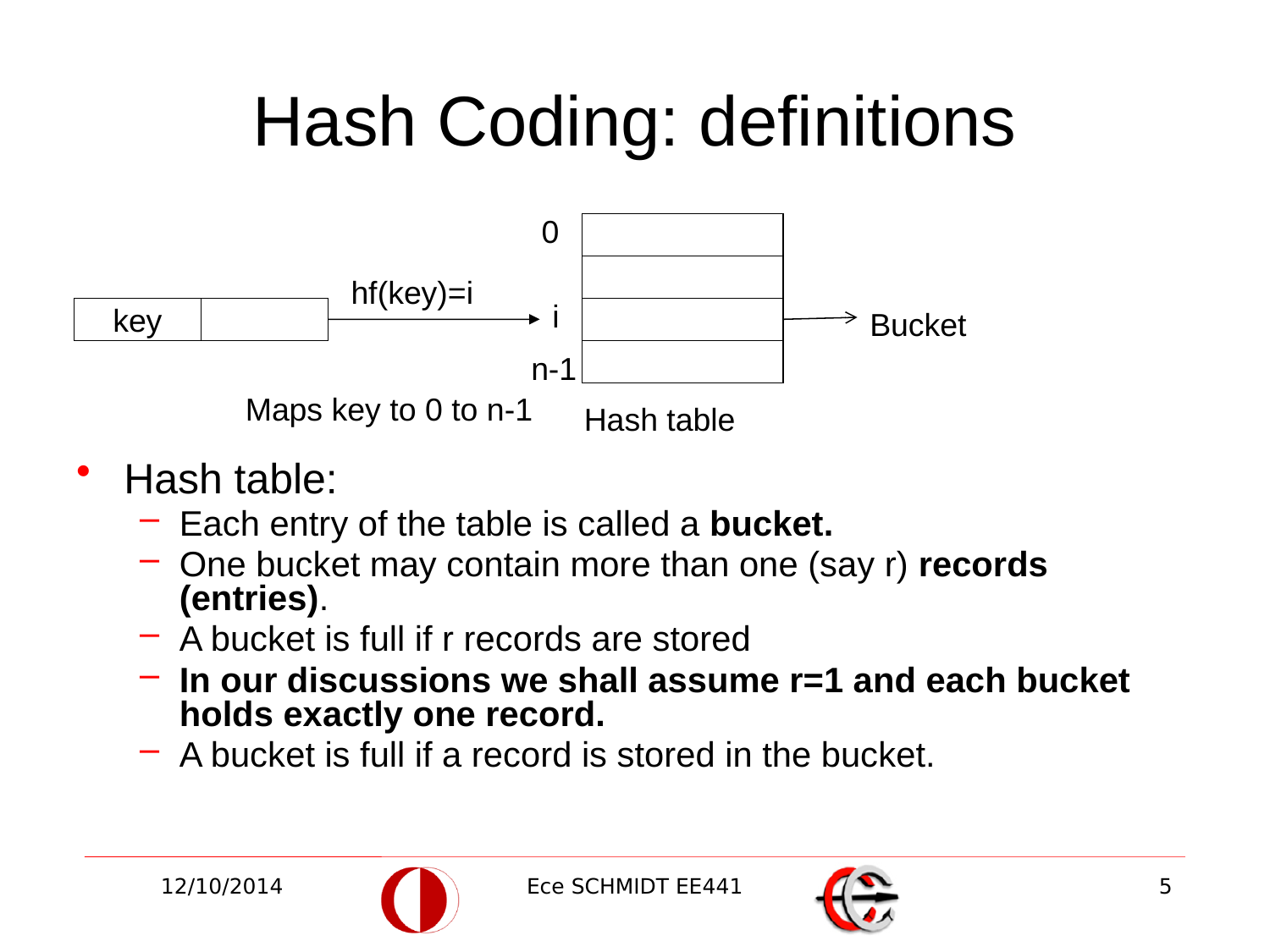

# Hash Coding: definitions
0

hf(key)=i
i
key

Bucket

n-1
Maps key to 0 to n-1
Hash table
Hash table:
Each entry of the table is called a bucket.
One bucket may contain more than one (say r) records (entries).
A bucket is full if r records are stored
In our discussions we shall assume r=1 and each bucket holds exactly one record.
A bucket is full if a record is stored in the bucket.
12/10/2014
Ece SCHMIDT EE441
5